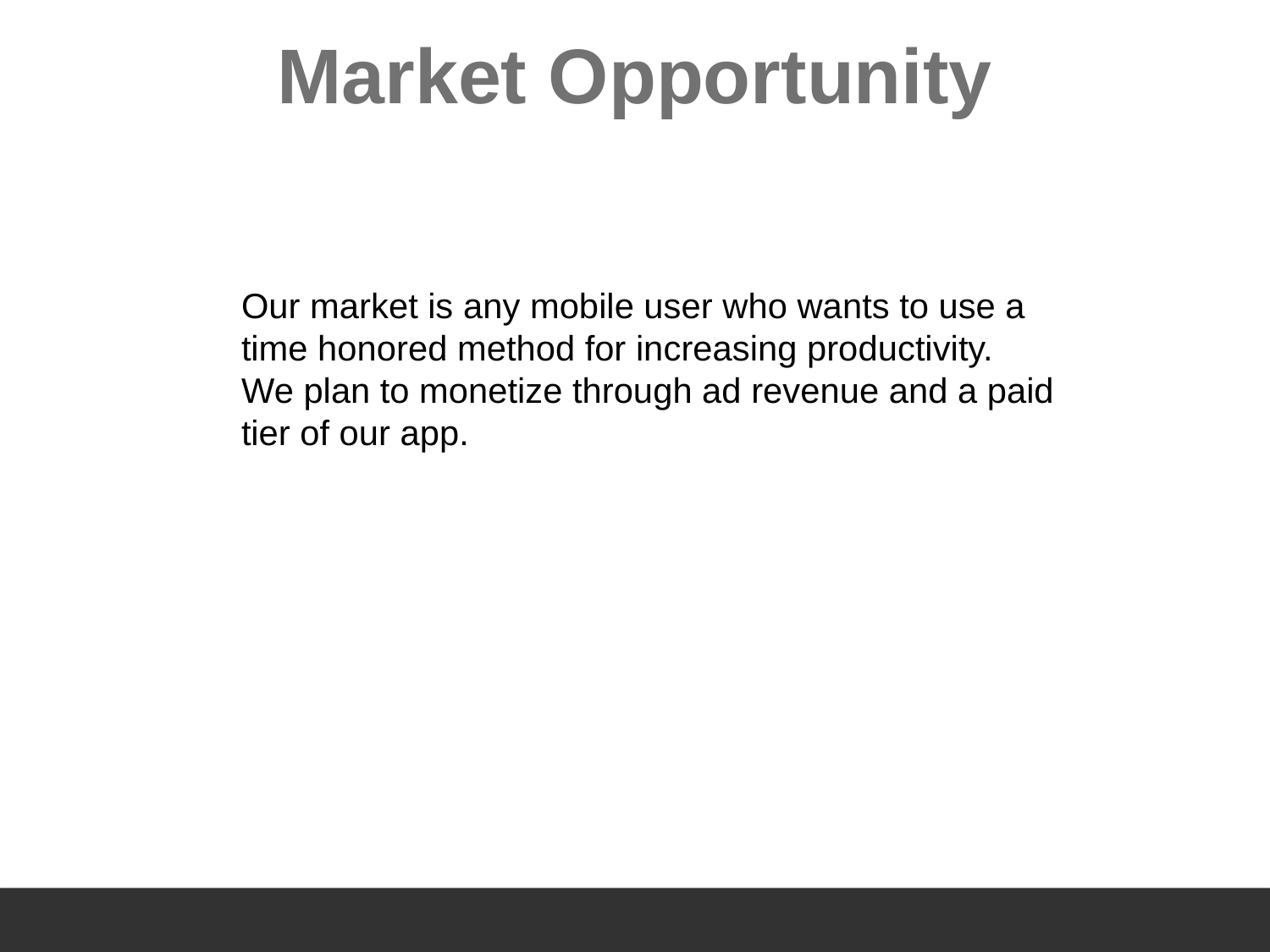

# Market Opportunity
Our market is any mobile user who wants to use a time honored method for increasing productivity.
We plan to monetize through ad revenue and a paid tier of our app.